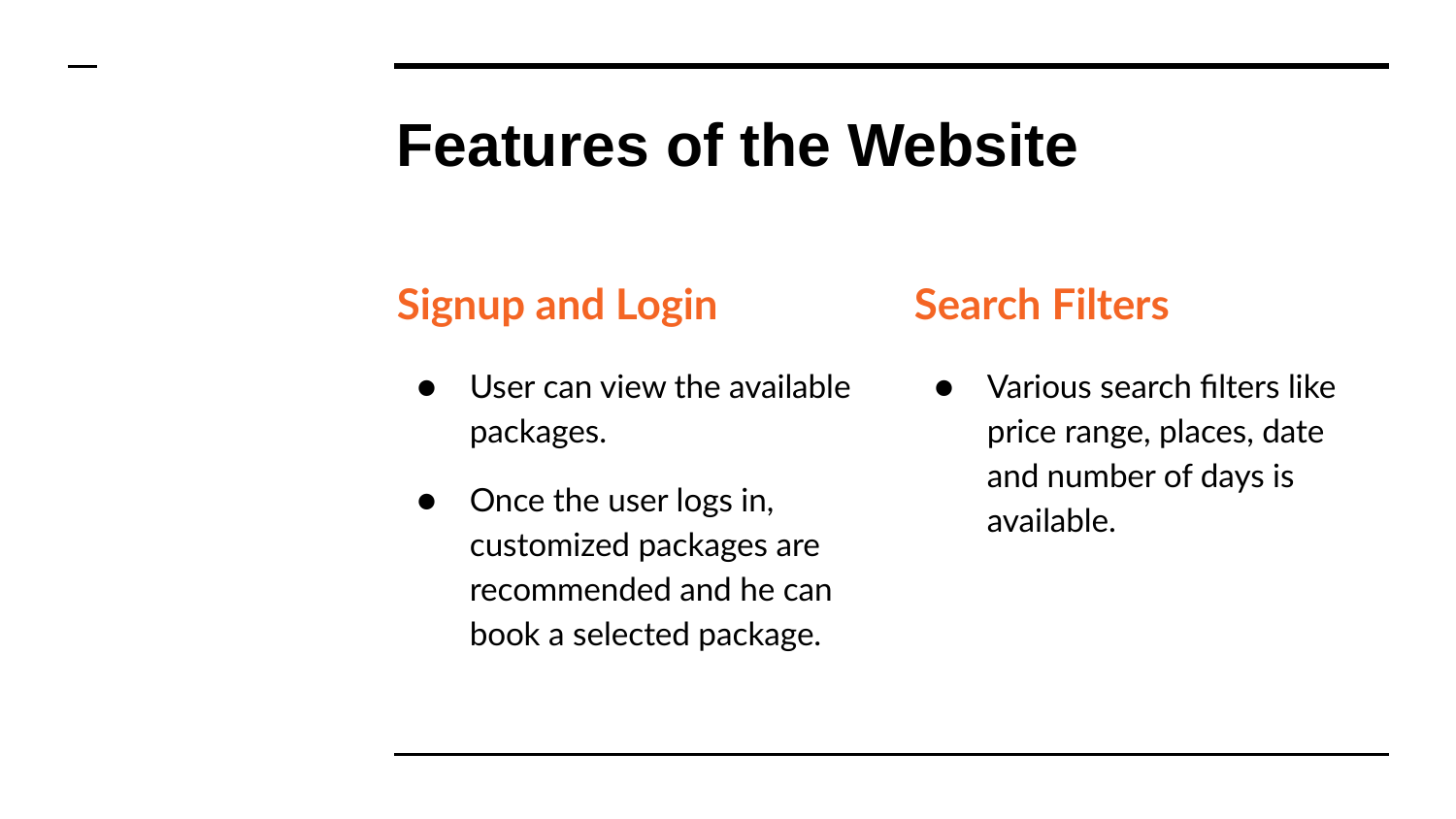

# Features of the Website
Signup and Login
User can view the available packages.
Once the user logs in, customized packages are recommended and he can book a selected package.
Search Filters
Various search filters like price range, places, date and number of days is available.